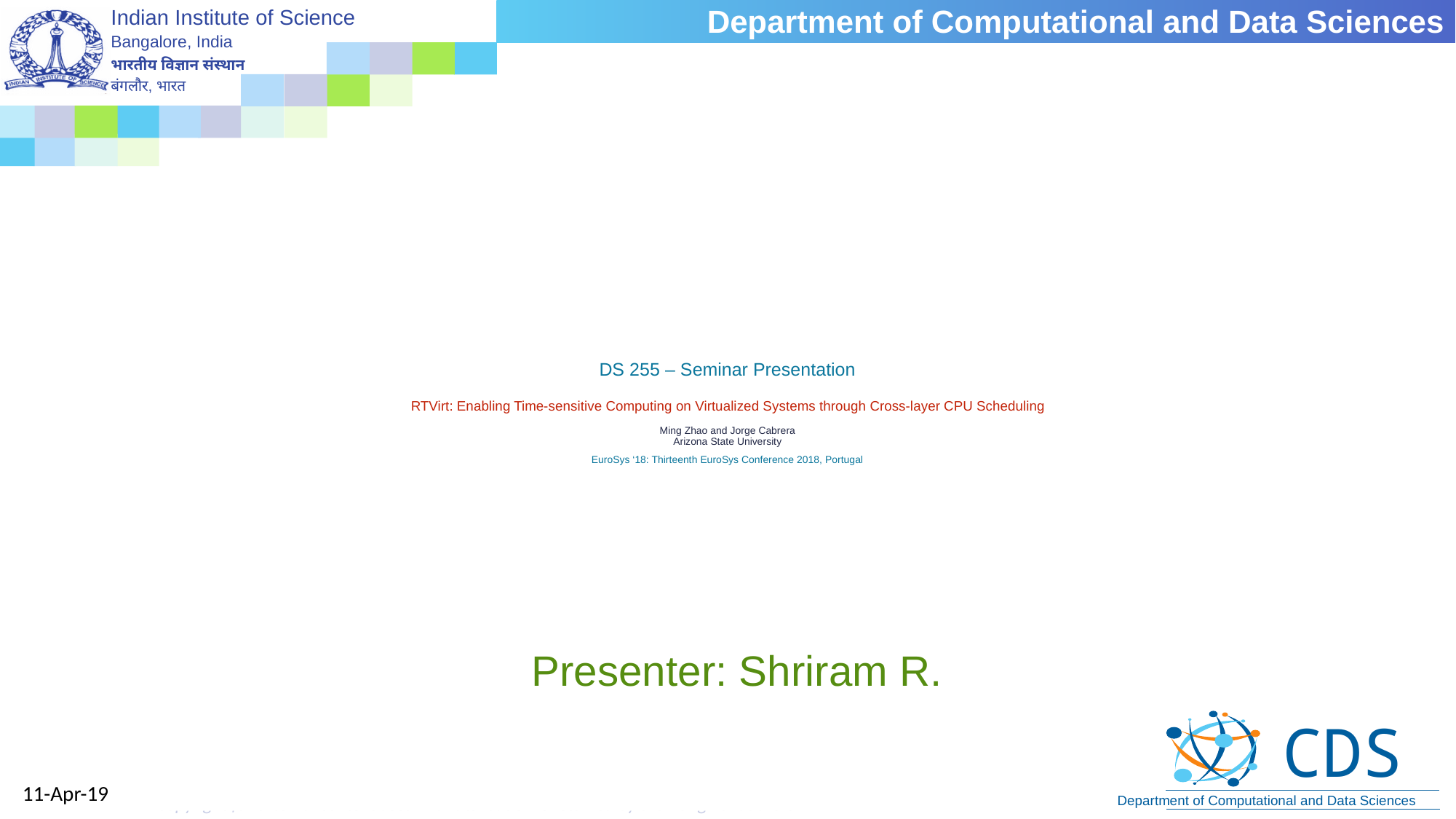

# DS 255 – Seminar Presentation RTVirt: Enabling Time-sensitive Computing on Virtualized Systems through Cross-layer CPU Scheduling Ming Zhao and Jorge Cabrera Arizona State University EuroSys ‘18: Thirteenth EuroSys Conference 2018, Portugal

Presenter: Shriram R.

11-Apr-19